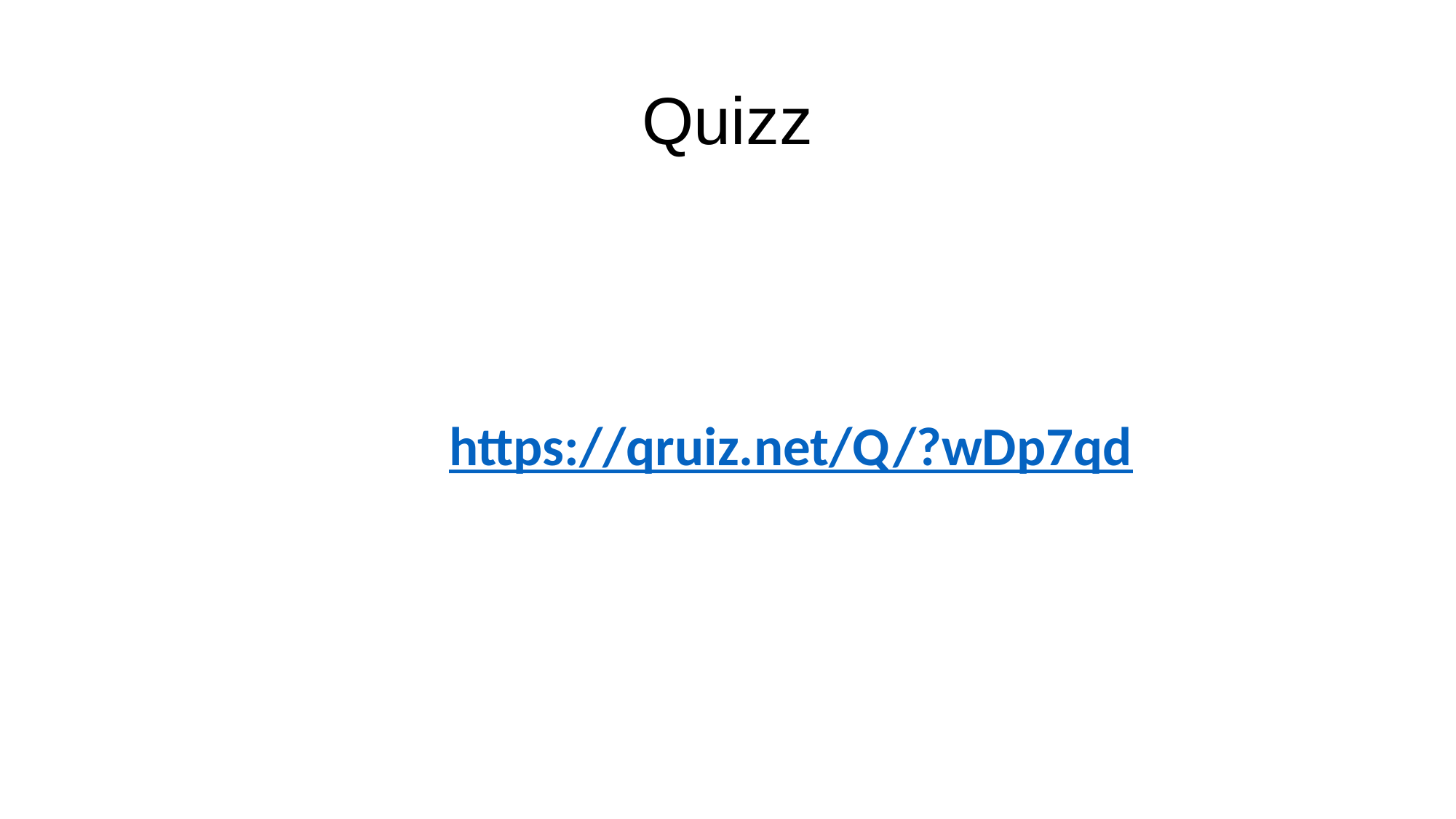

# Quizz
| https://qruiz.net/Q/?wDp7qd |
| --- |
|  |